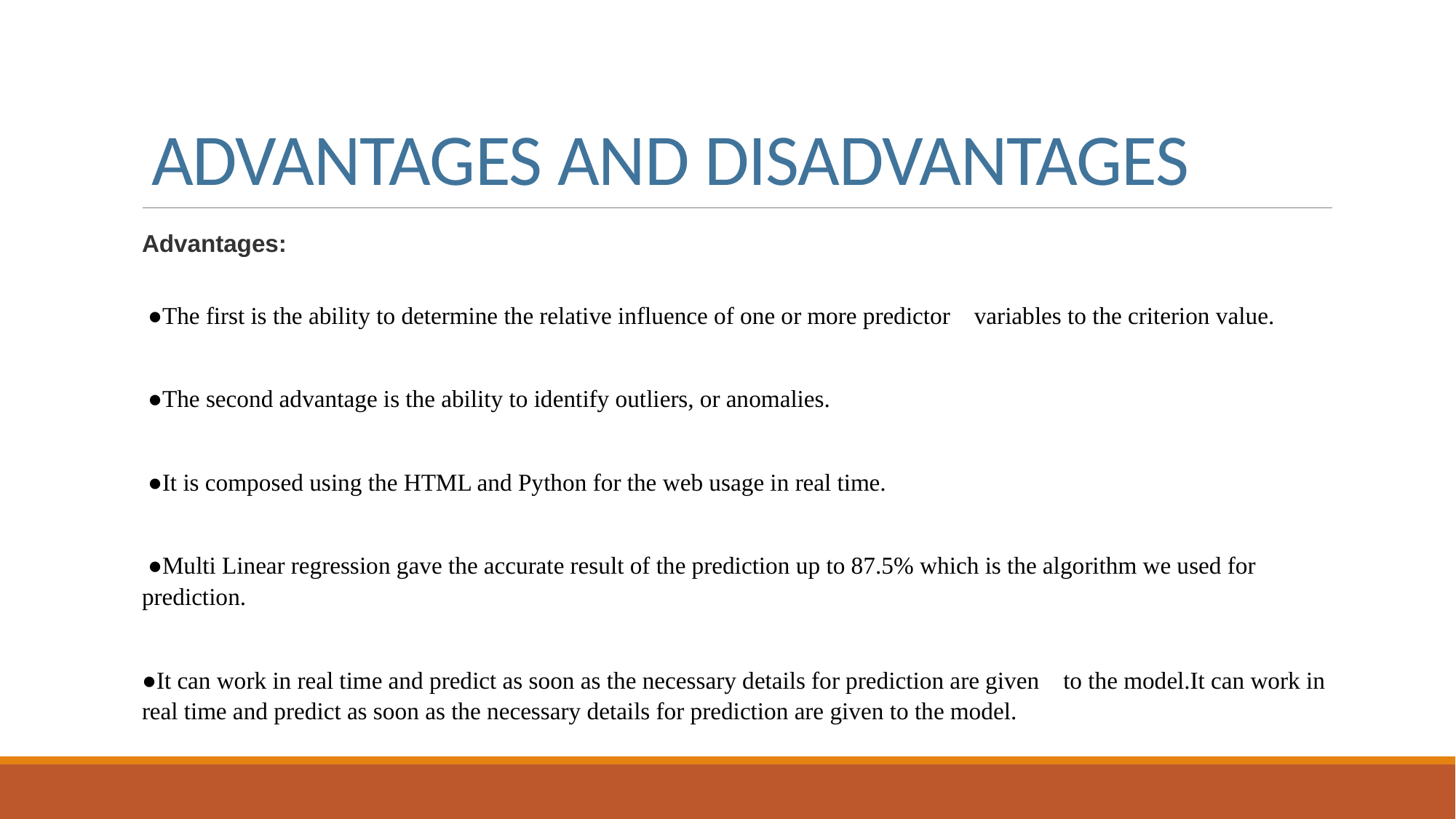

# ADVANTAGES AND DISADVANTAGES
Advantages:
 ●The first is the ability to determine the relative influence of one or more predictor    variables to the criterion value.
 ●The second advantage is the ability to identify outliers, or anomalies.
 ●It is composed using the HTML and Python for the web usage in real time.
 ●Multi Linear regression gave the accurate result of the prediction up to 87.5% which is the algorithm we used for prediction.
●It can work in real time and predict as soon as the necessary details for prediction are given    to the model.It can work in real time and predict as soon as the necessary details for prediction are given to the model.